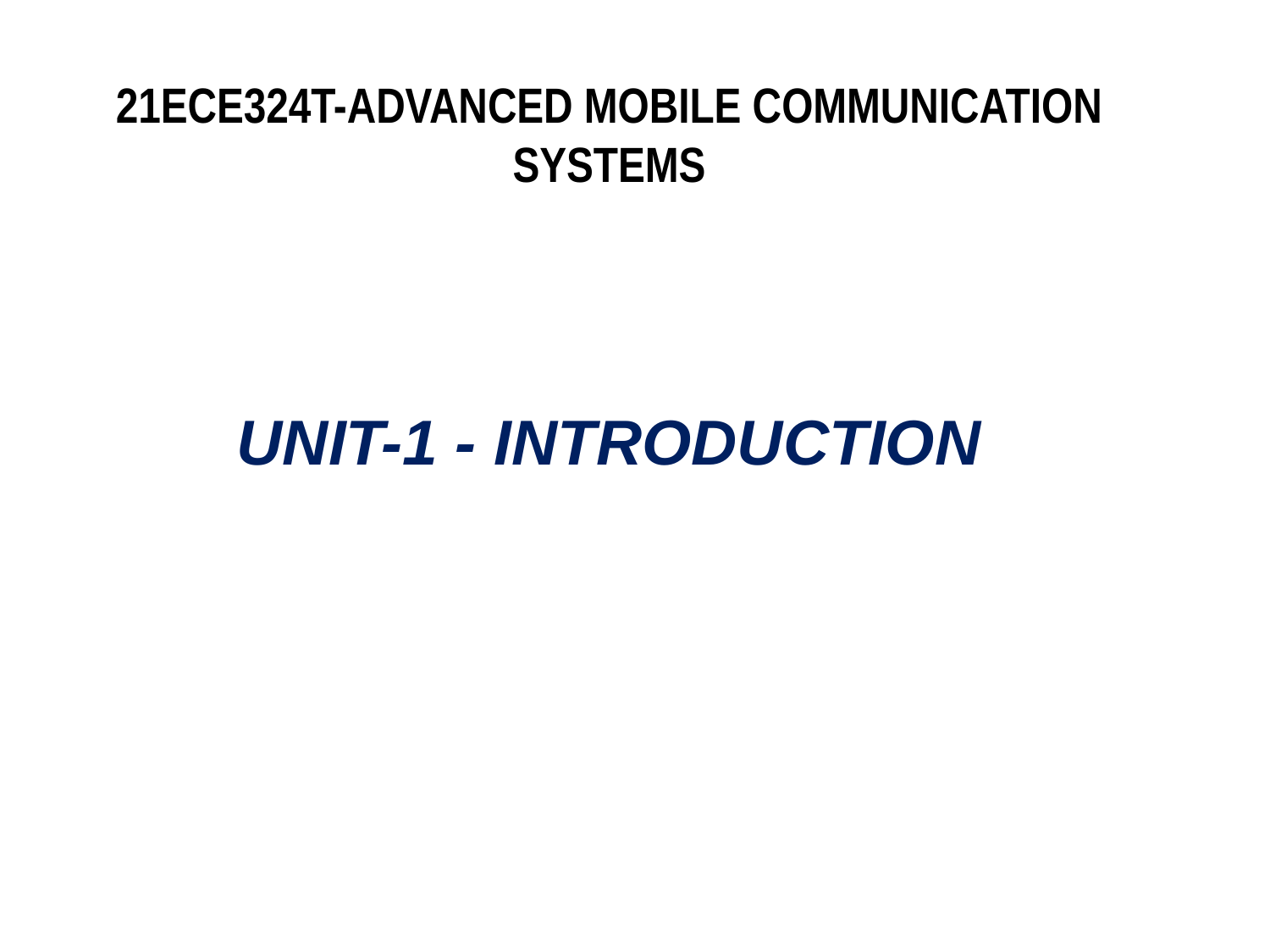

21ECE324T-ADVANCED MOBILE COMMUNICATION SYSTEMS
# UNIT-1 - INTRODUCTION